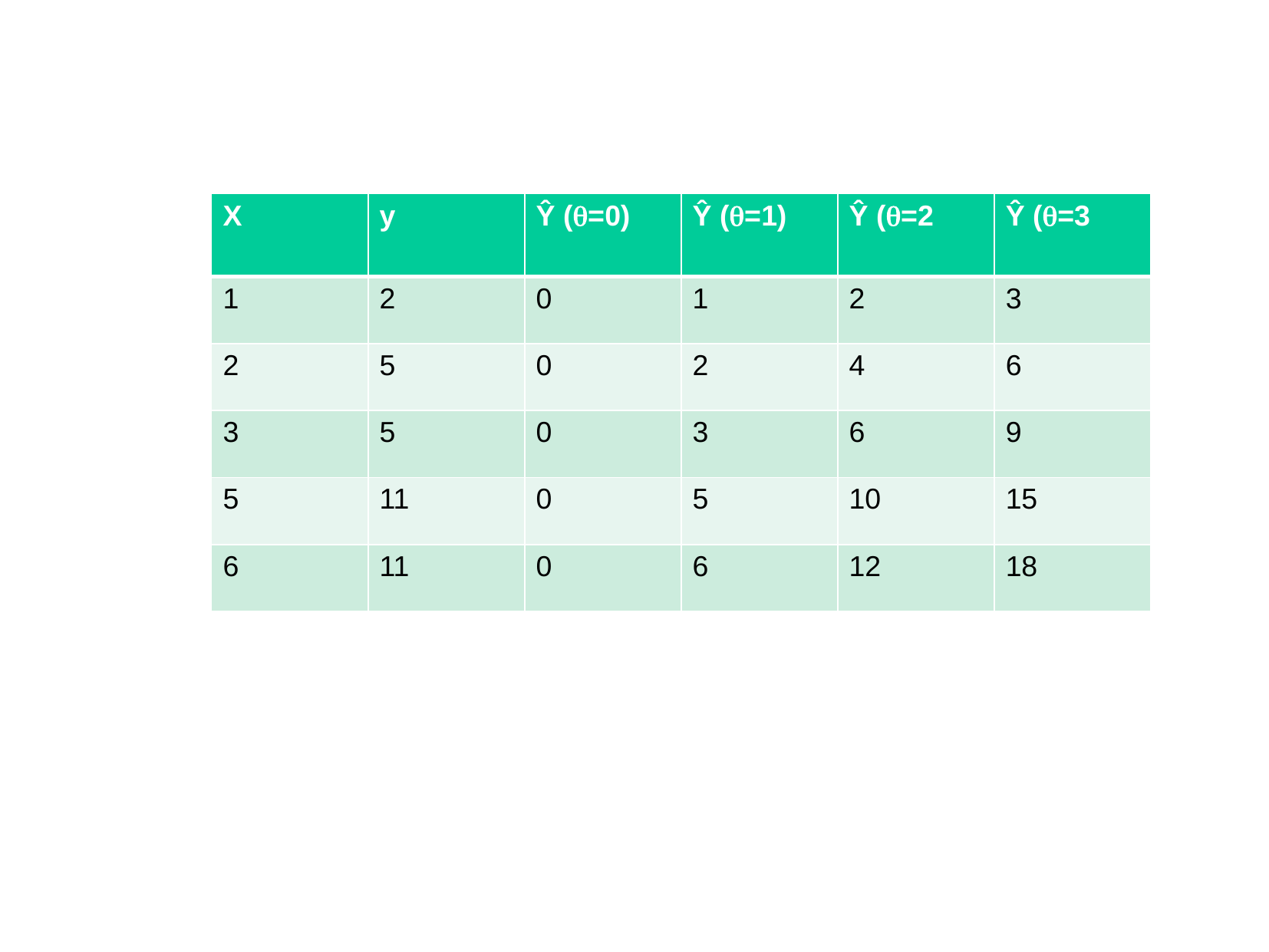

| X | y | Ŷ (θ=0) | Ŷ (θ=1) | Ŷ (θ=2 | Ŷ (θ=3 |
| --- | --- | --- | --- | --- | --- |
| 1 | 2 | 0 | 1 | 2 | 3 |
| 2 | 5 | 0 | 2 | 4 | 6 |
| 3 | 5 | 0 | 3 | 6 | 9 |
| 5 | 11 | 0 | 5 | 10 | 15 |
| 6 | 11 | 0 | 6 | 12 | 18 |